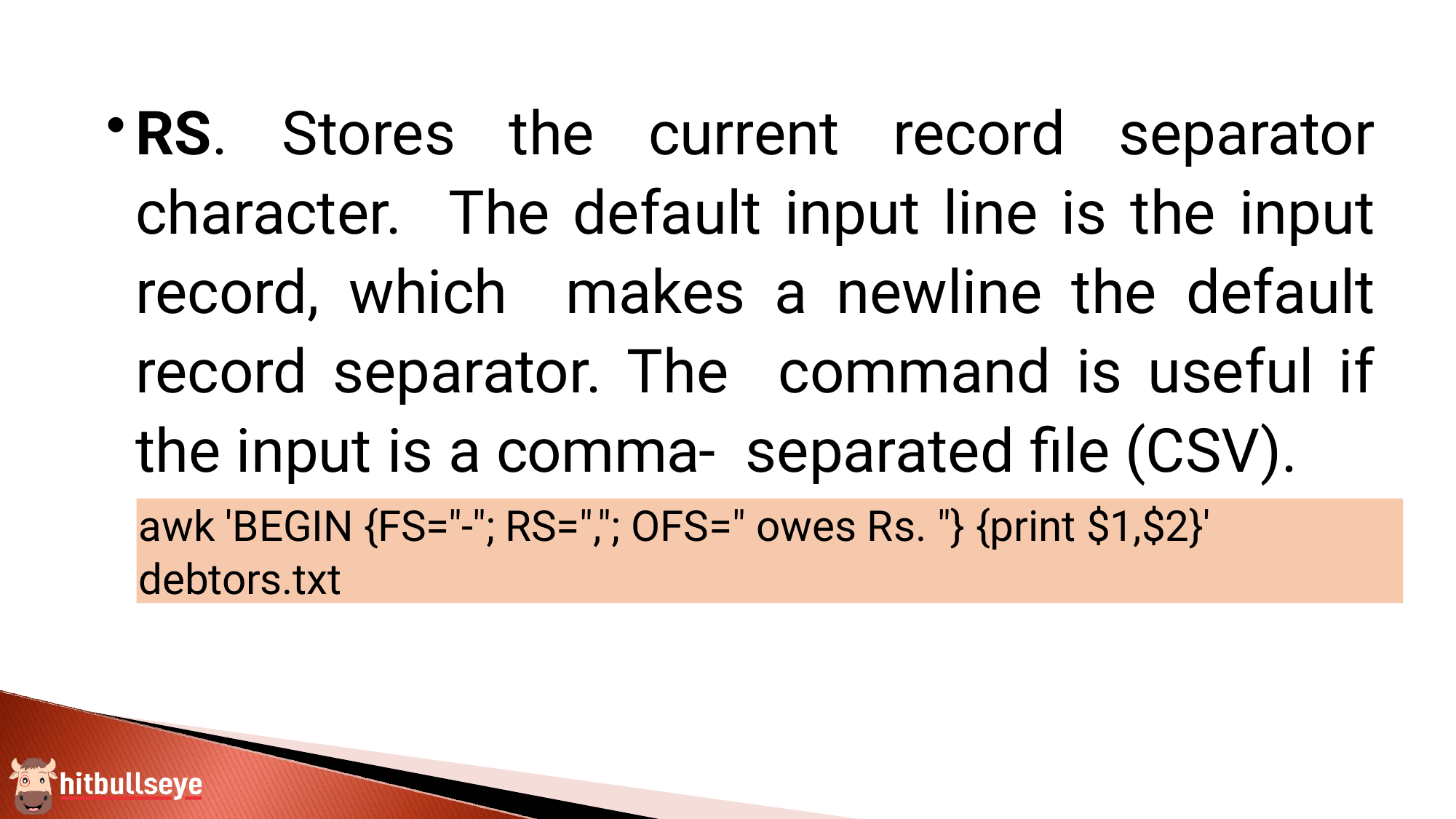

RS. Stores the current record separator character.  The default input line is the input record, which  makes a newline the default record separator. The  command is useful if the input is a comma-  separated file (CSV).
awk 'BEGIN {FS="-"; RS=","; OFS=" owes Rs. "} {print $1,$2}'
debtors.txt